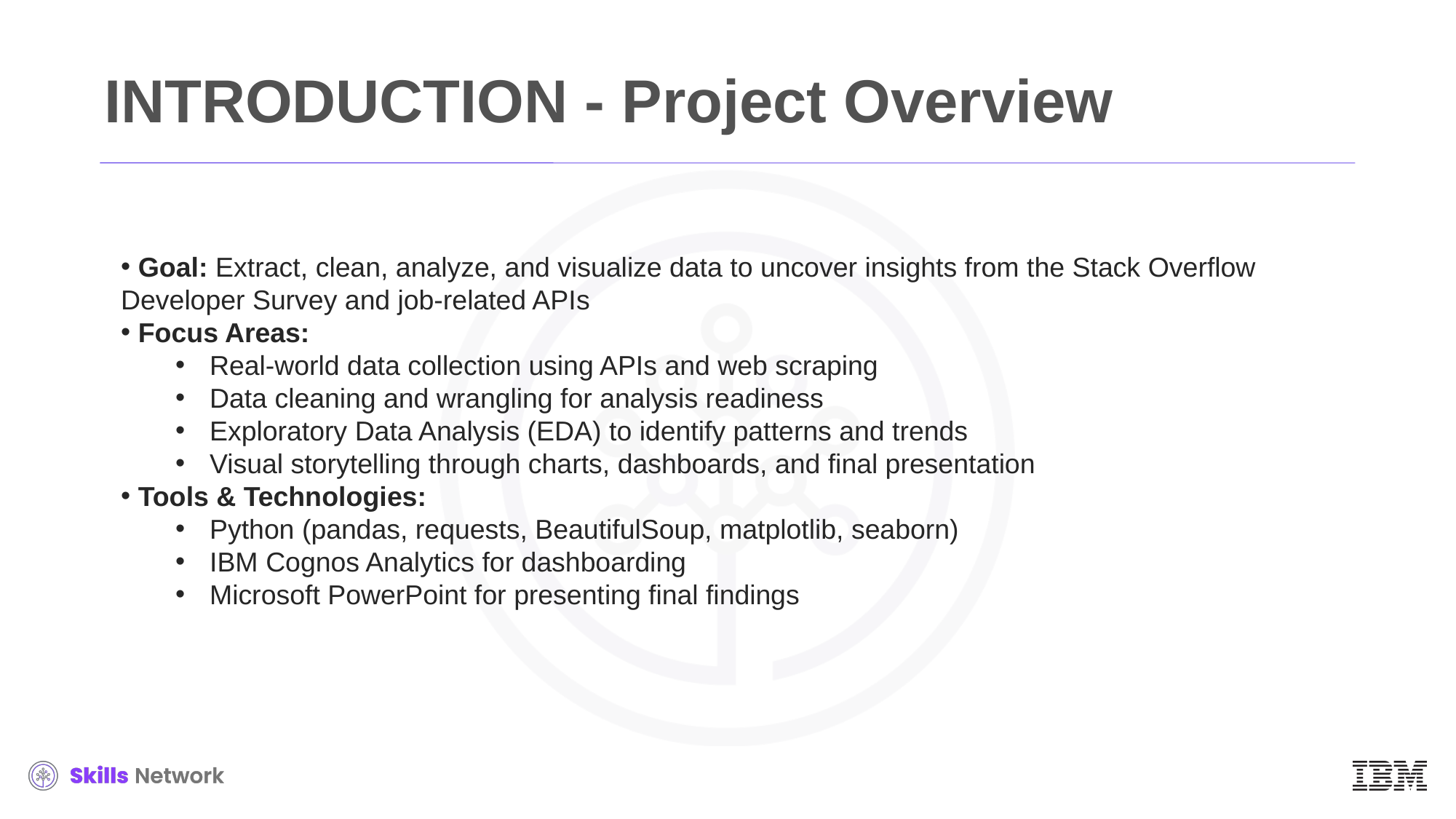

# INTRODUCTION - Project Overview
 Goal: Extract, clean, analyze, and visualize data to uncover insights from the Stack Overflow Developer Survey and job-related APIs
 Focus Areas:
Real-world data collection using APIs and web scraping
Data cleaning and wrangling for analysis readiness
Exploratory Data Analysis (EDA) to identify patterns and trends
Visual storytelling through charts, dashboards, and final presentation
 Tools & Technologies:
Python (pandas, requests, BeautifulSoup, matplotlib, seaborn)
IBM Cognos Analytics for dashboarding
Microsoft PowerPoint for presenting final findings